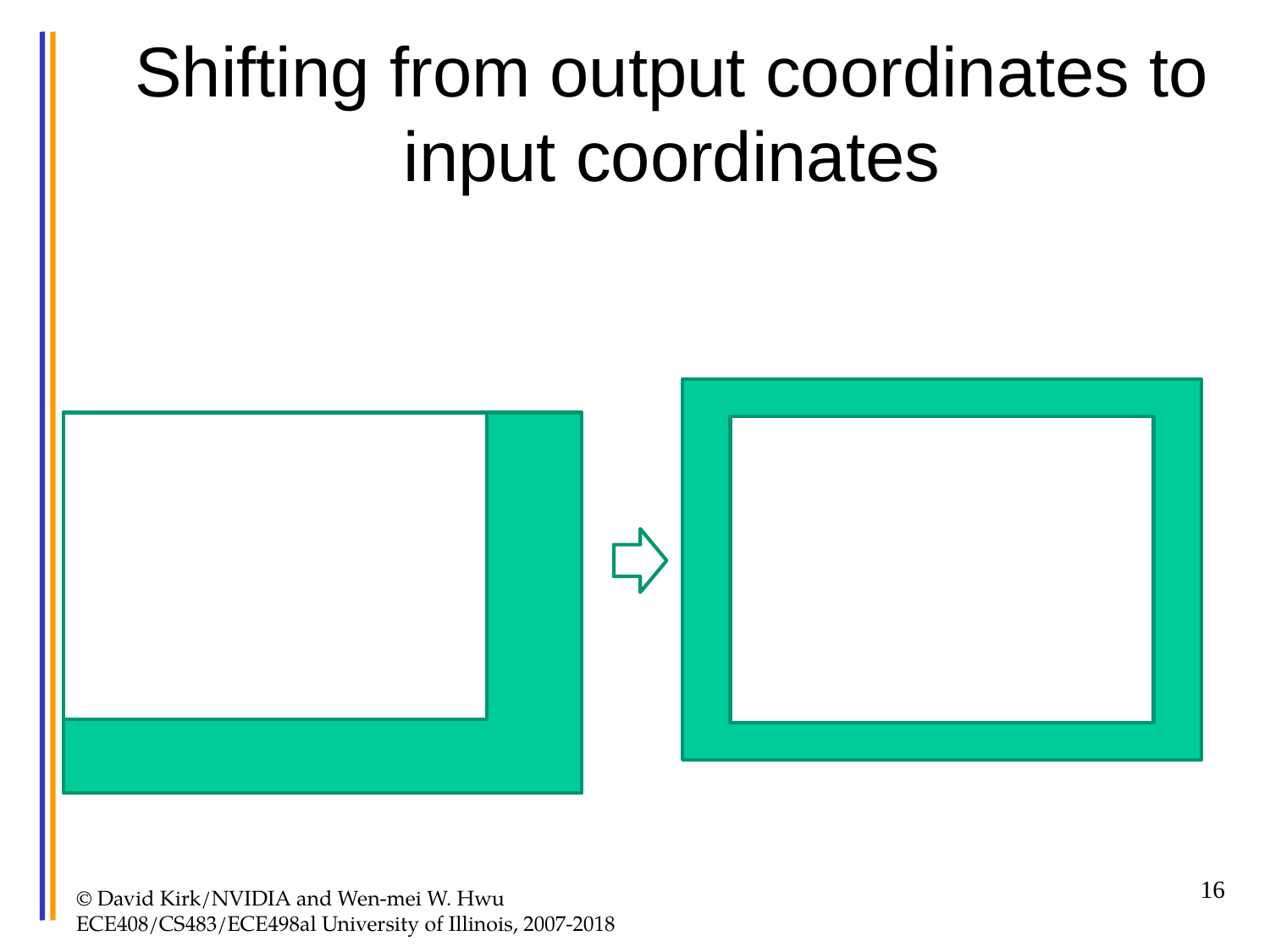

# Shifting from output coordinates to input coordinates

16
© David Kirk/NVIDIA and Wen-mei W. Hwu       ECE408/CS483/ECE498al University of Illinois, 2007-2018